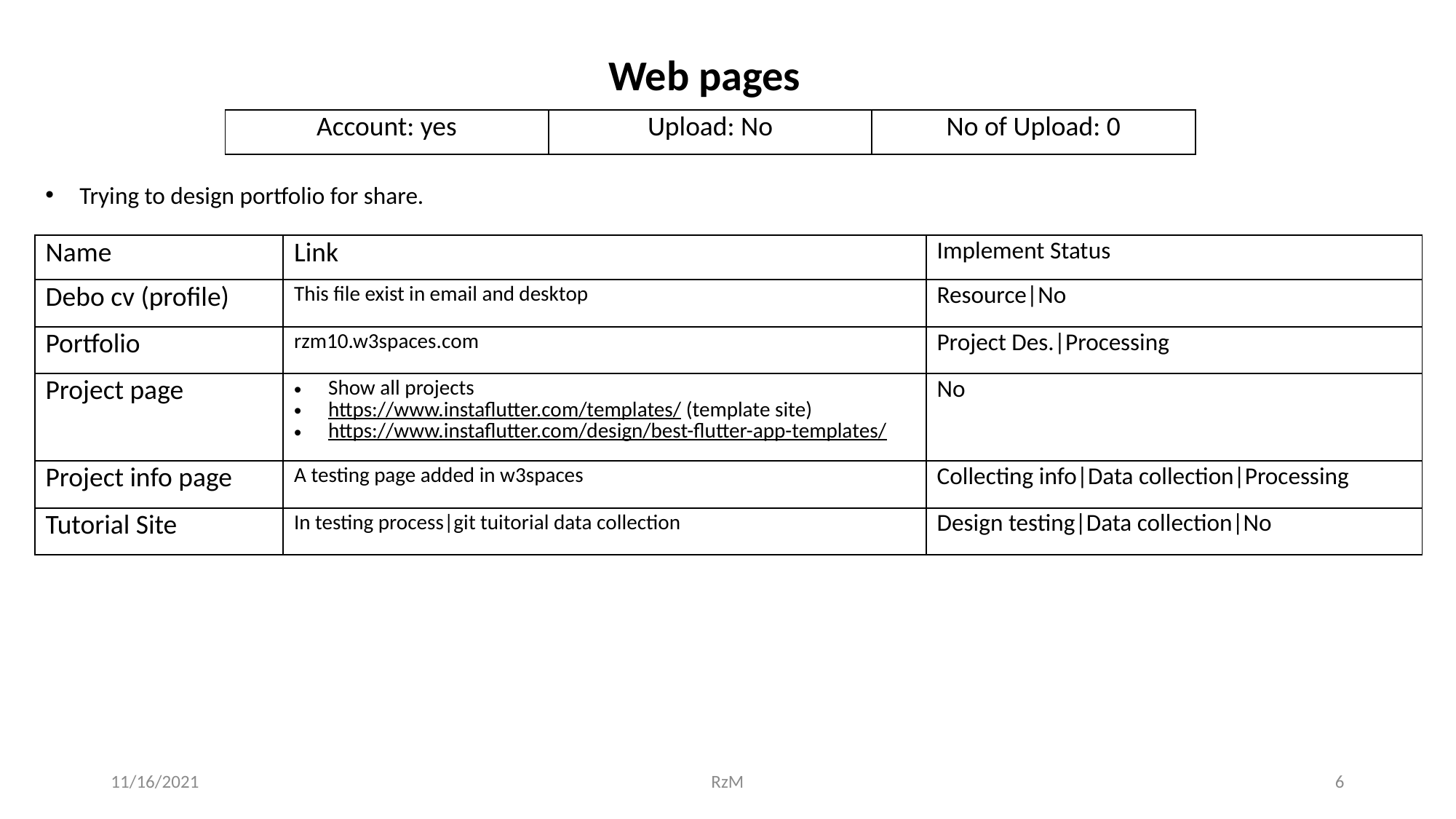

Web pages
| Account: yes | Upload: No | No of Upload: 0 |
| --- | --- | --- |
Trying to design portfolio for share.
| Name | Link | Implement Status |
| --- | --- | --- |
| Debo cv (profile) | This file exist in email and desktop | Resource|No |
| Portfolio | rzm10.w3spaces.com | Project Des.|Processing |
| Project page | Show all projects https://www.instaflutter.com/templates/ (template site) https://www.instaflutter.com/design/best-flutter-app-templates/ | No |
| Project info page | A testing page added in w3spaces | Collecting info|Data collection|Processing |
| Tutorial Site | In testing process|git tuitorial data collection | Design testing|Data collection|No |
11/16/2021
RzM
6